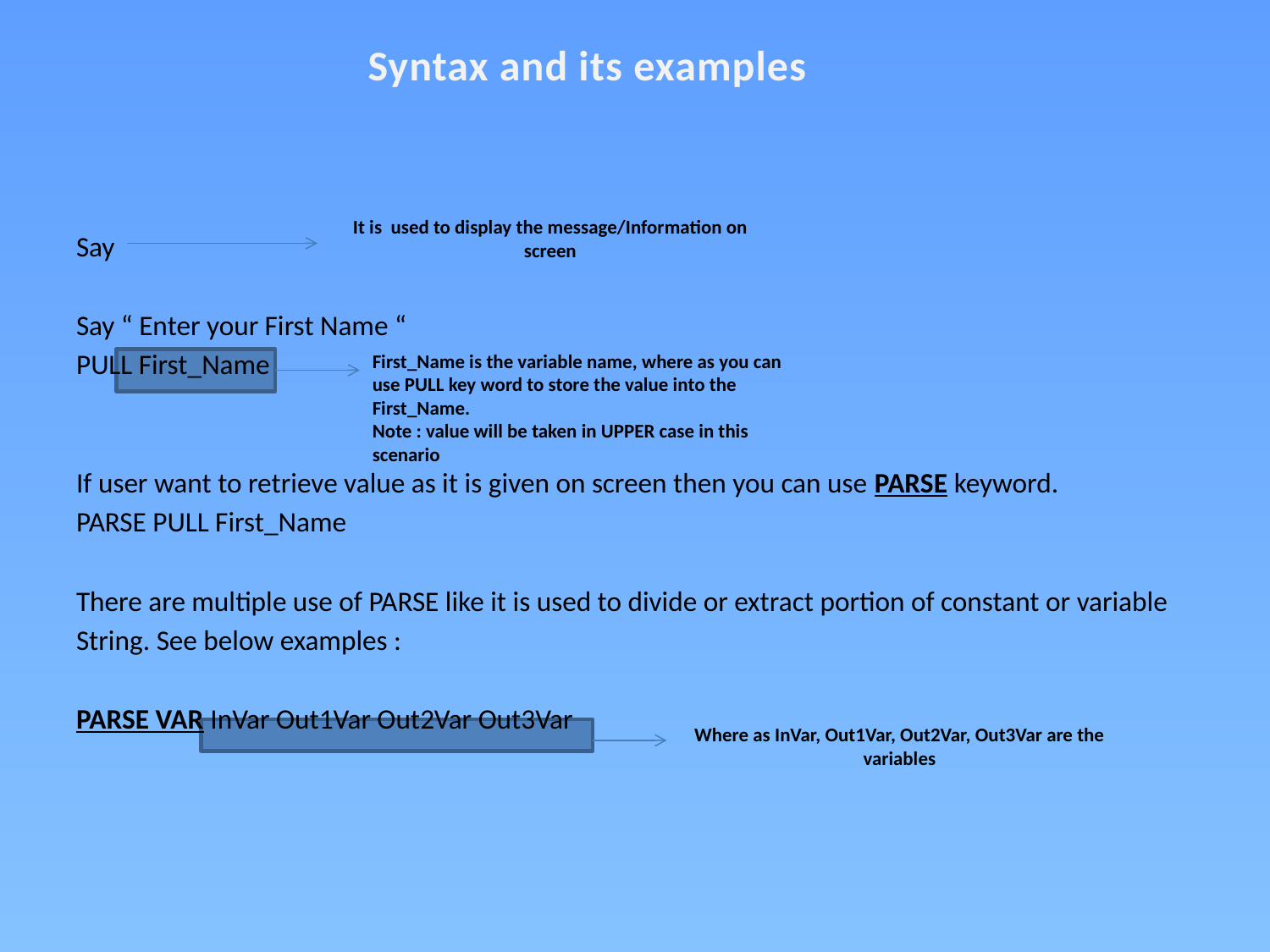

Syntax and its examples
It is  used to display the message/Information on screen
Say

Say “ Enter your First Name “
PULL First_Name

If user want to retrieve value as it is given on screen then you can use PARSE keyword.
PARSE PULL First_Name

There are multiple use of PARSE like it is used to divide or extract portion of constant or variable
String. See below examples :

PARSE VAR InVar Out1Var Out2Var Out3Var

First_Name is the variable name, where as you can use PULL key word to store the value into the First_Name.
Note : value will be taken in UPPER case in this scenario

Where as InVar, Out1Var, Out2Var, Out3Var are the variables